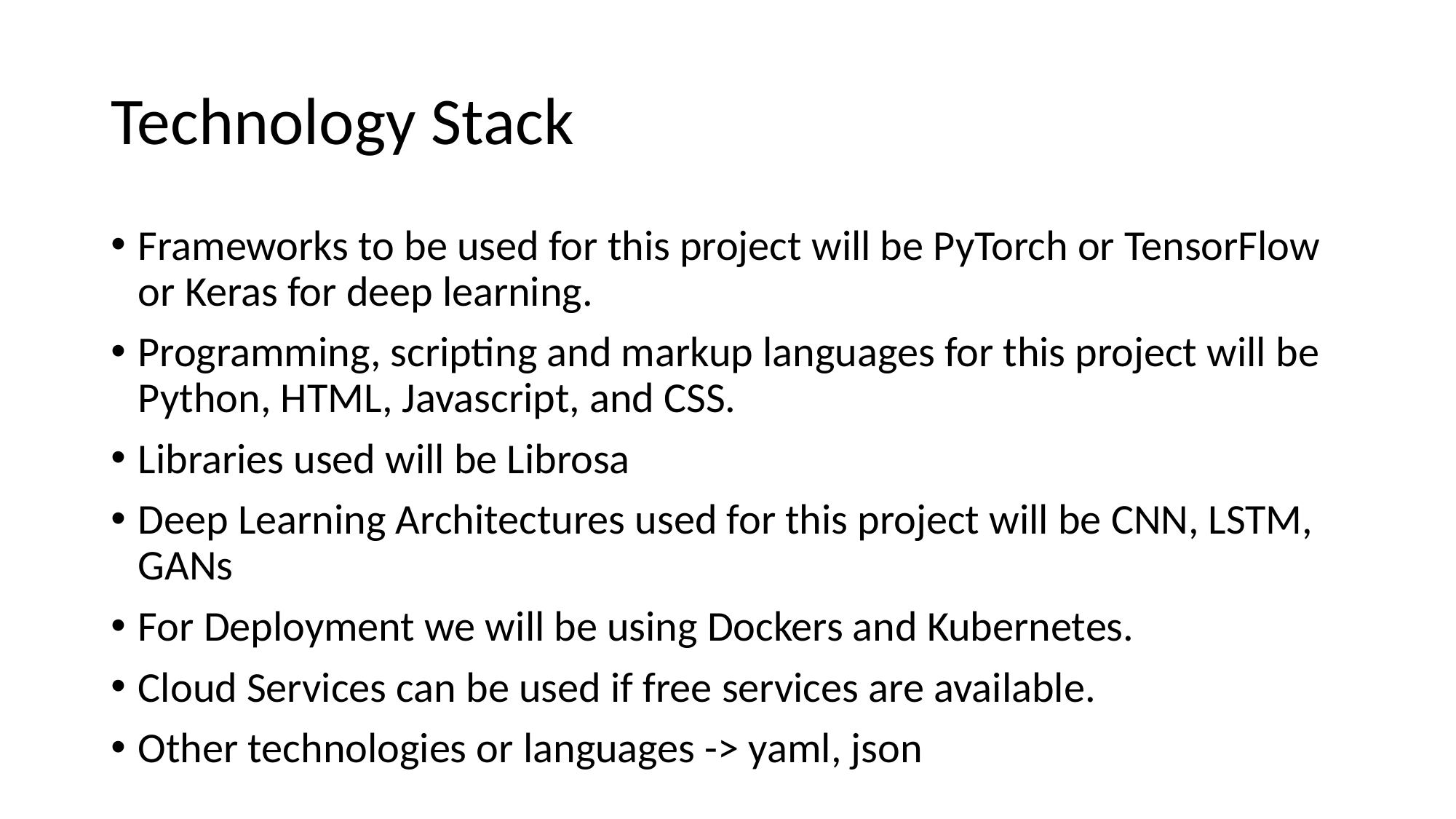

# Technology Stack
Frameworks to be used for this project will be PyTorch or TensorFlow or Keras for deep learning.
Programming, scripting and markup languages for this project will be Python, HTML, Javascript, and CSS.
Libraries used will be Librosa
Deep Learning Architectures used for this project will be CNN, LSTM, GANs
For Deployment we will be using Dockers and Kubernetes.
Cloud Services can be used if free services are available.
Other technologies or languages -> yaml, json